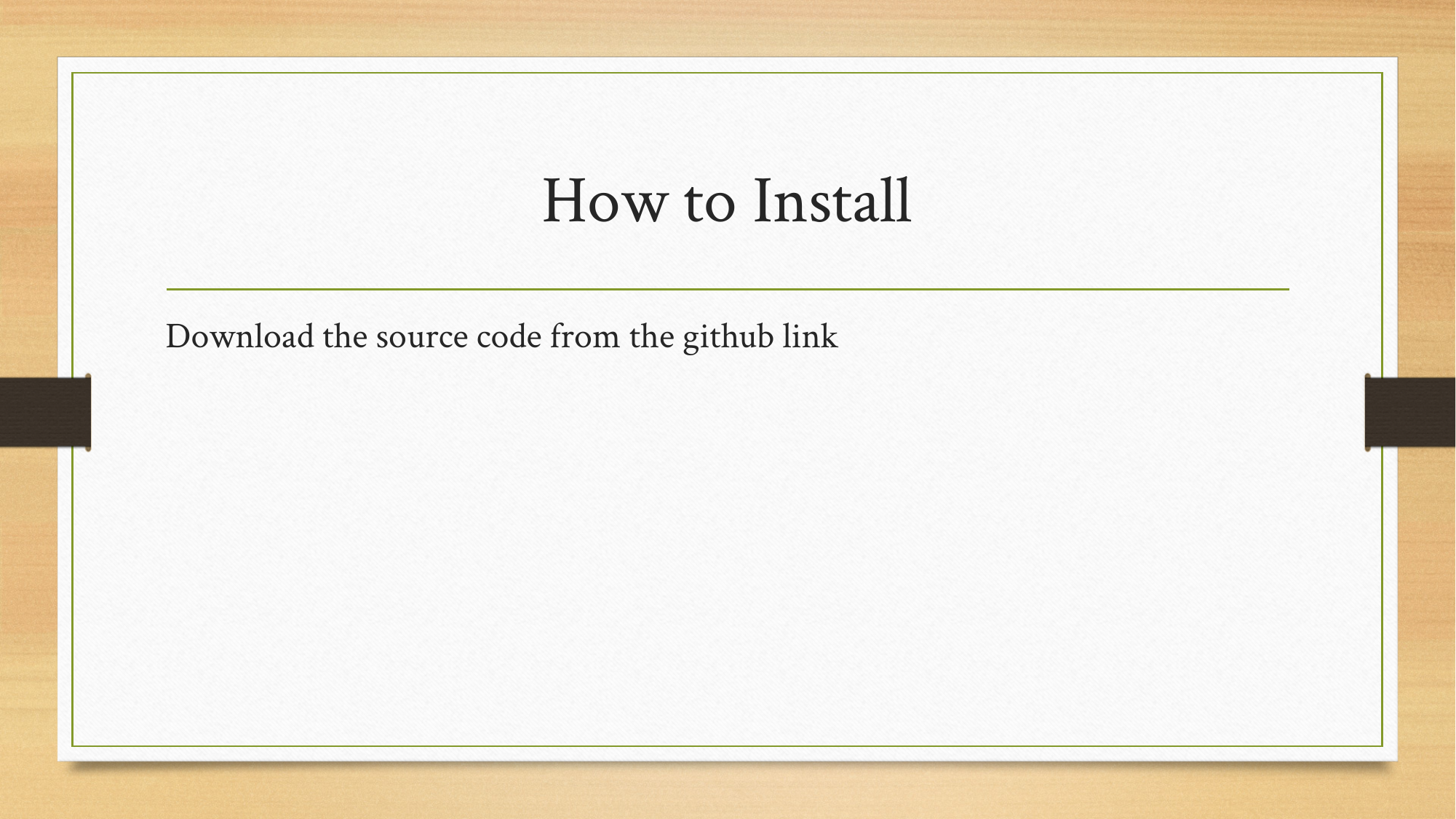

# How to Install
Download the source code from the github link